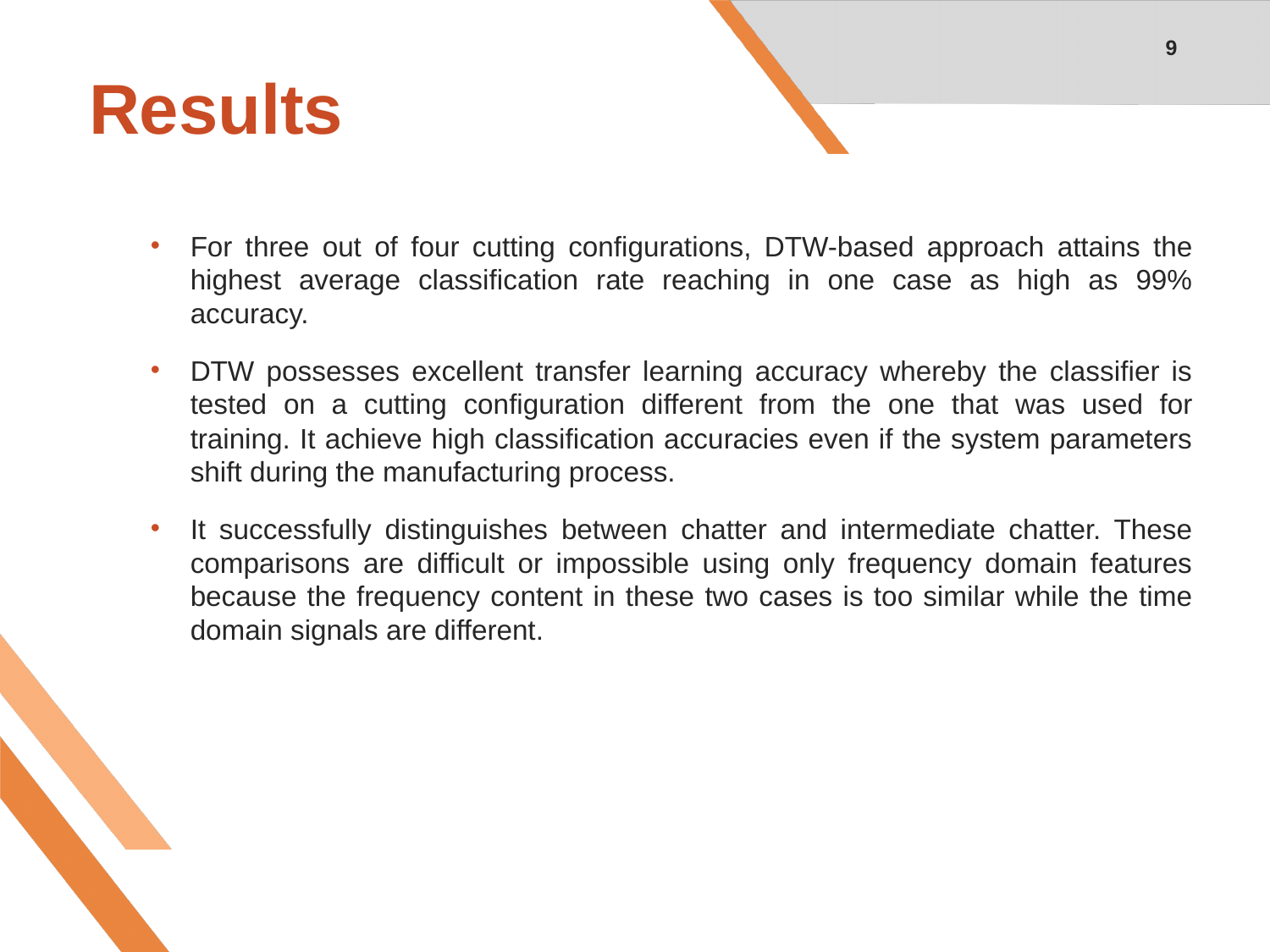

9
# Results
For three out of four cutting configurations, DTW-based approach attains the highest average classification rate reaching in one case as high as 99% accuracy.
DTW possesses excellent transfer learning accuracy whereby the classifier is tested on a cutting configuration different from the one that was used for training. It achieve high classification accuracies even if the system parameters shift during the manufacturing process.
It successfully distinguishes between chatter and intermediate chatter. These comparisons are difficult or impossible using only frequency domain features because the frequency content in these two cases is too similar while the time domain signals are different.